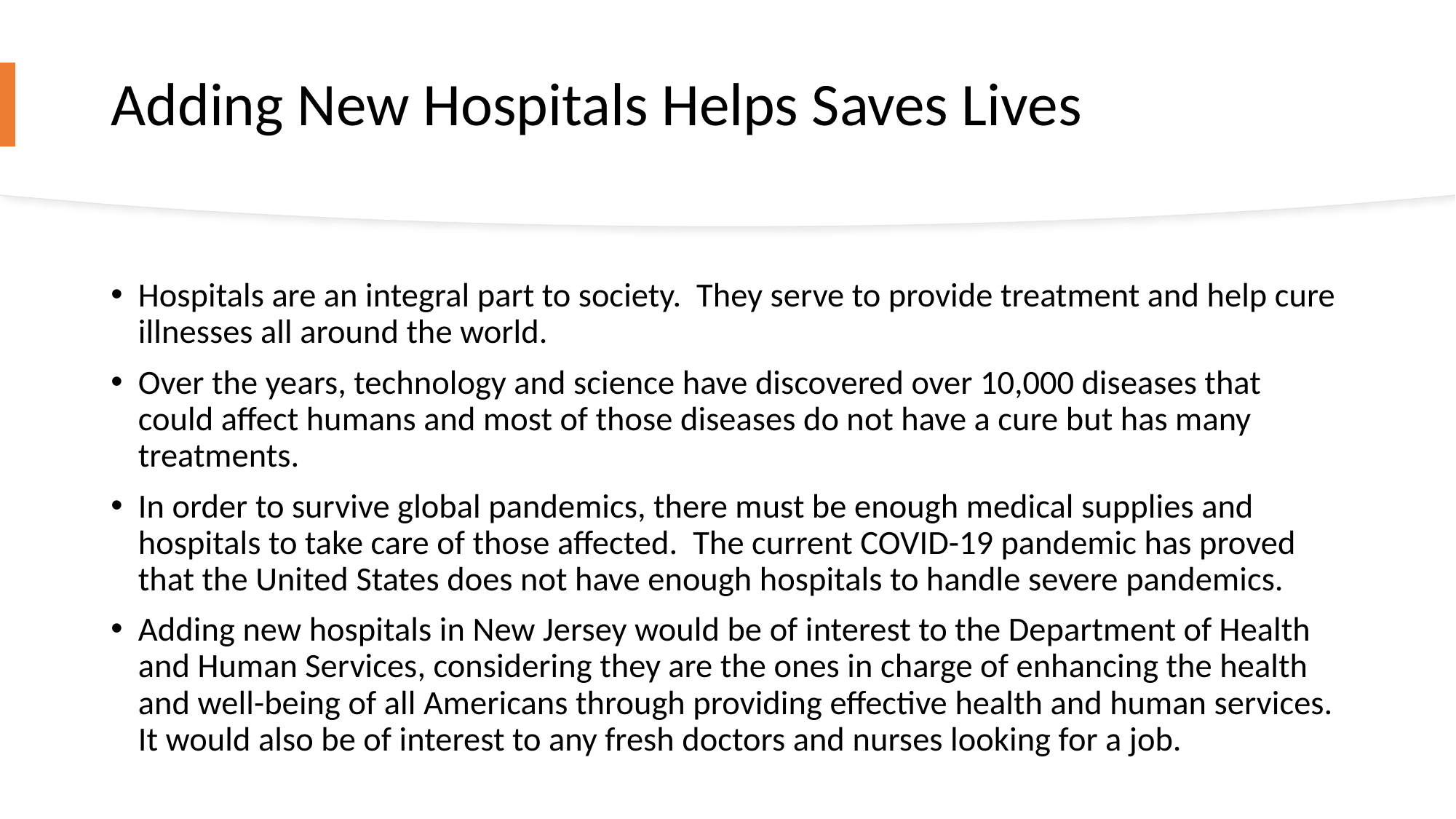

# Adding New Hospitals Helps Saves Lives

Hospitals are an integral part to society.  They serve to provide treatment and help cure illnesses all around the world.
Over the years, technology and science have discovered over 10,000 diseases that could affect humans and most of those diseases do not have a cure but has many treatments.
In order to survive global pandemics, there must be enough medical supplies and hospitals to take care of those affected.  The current COVID-19 pandemic has proved that the United States does not have enough hospitals to handle severe pandemics.
Adding new hospitals in New Jersey would be of interest to the Department of Health and Human Services, considering they are the ones in charge of enhancing the health and well-being of all Americans through providing effective health and human services.  It would also be of interest to any fresh doctors and nurses looking for a job.